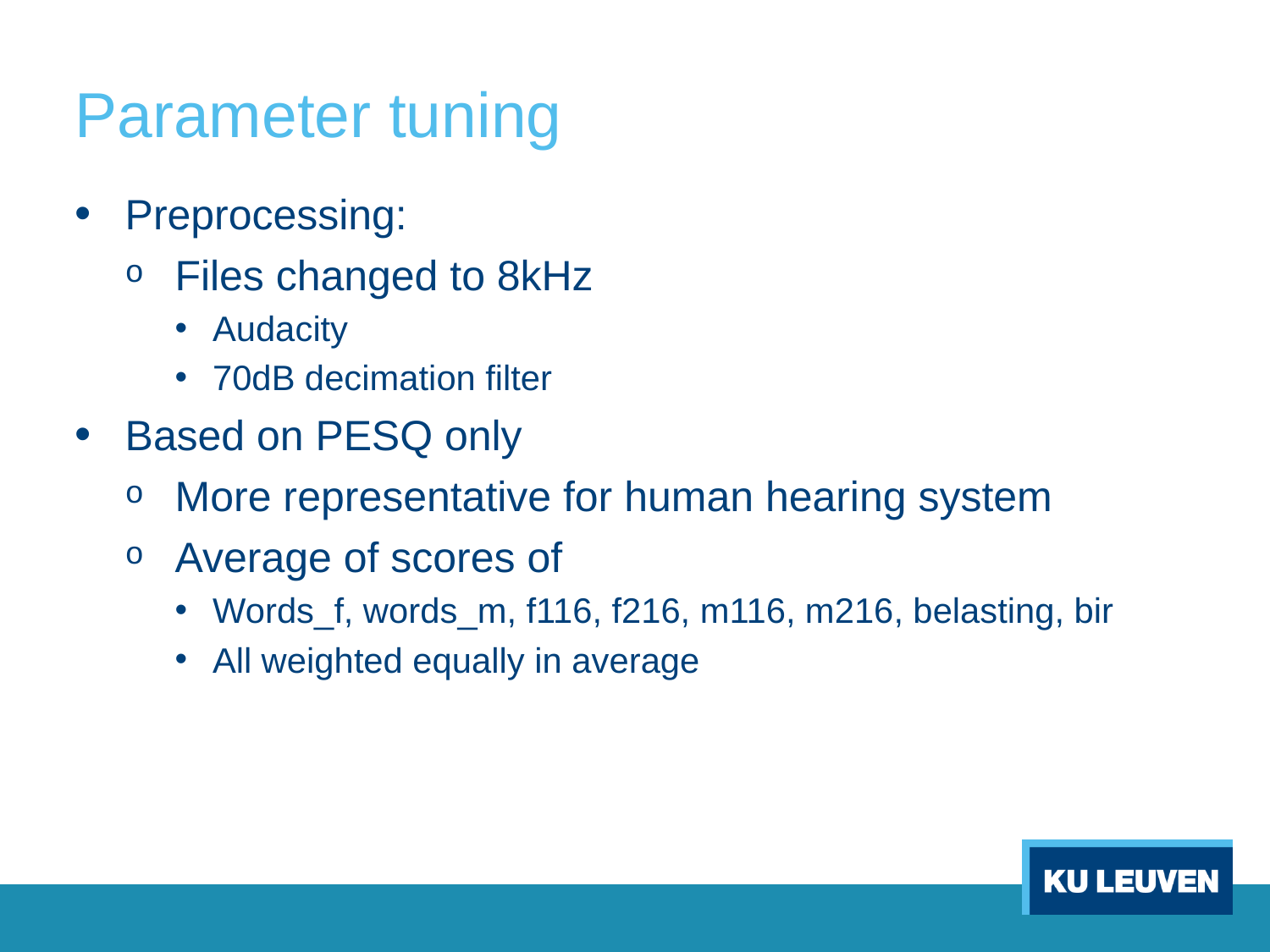

# Parameter tuning
Preprocessing:
Files changed to 8kHz
Audacity
70dB decimation filter
Based on PESQ only
More representative for human hearing system
Average of scores of
Words_f, words_m, f116, f216, m116, m216, belasting, bir
All weighted equally in average